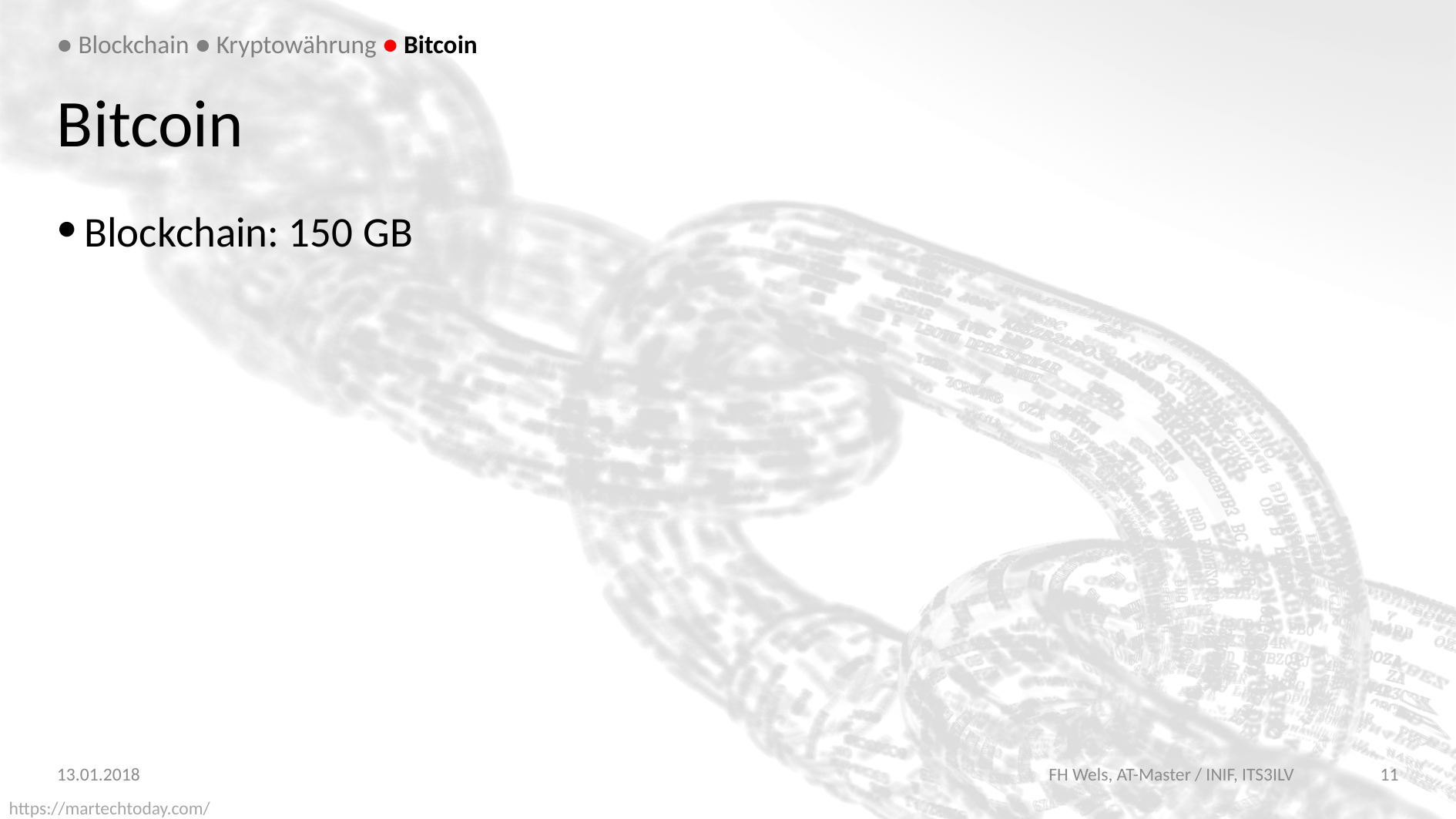

● Blockchain ● Kryptowährung ● Bitcoin
# Bitcoin
Blockchain: 150 GB
13.01.2018
FH Wels, AT-Master / INIF, ITS3ILV
11